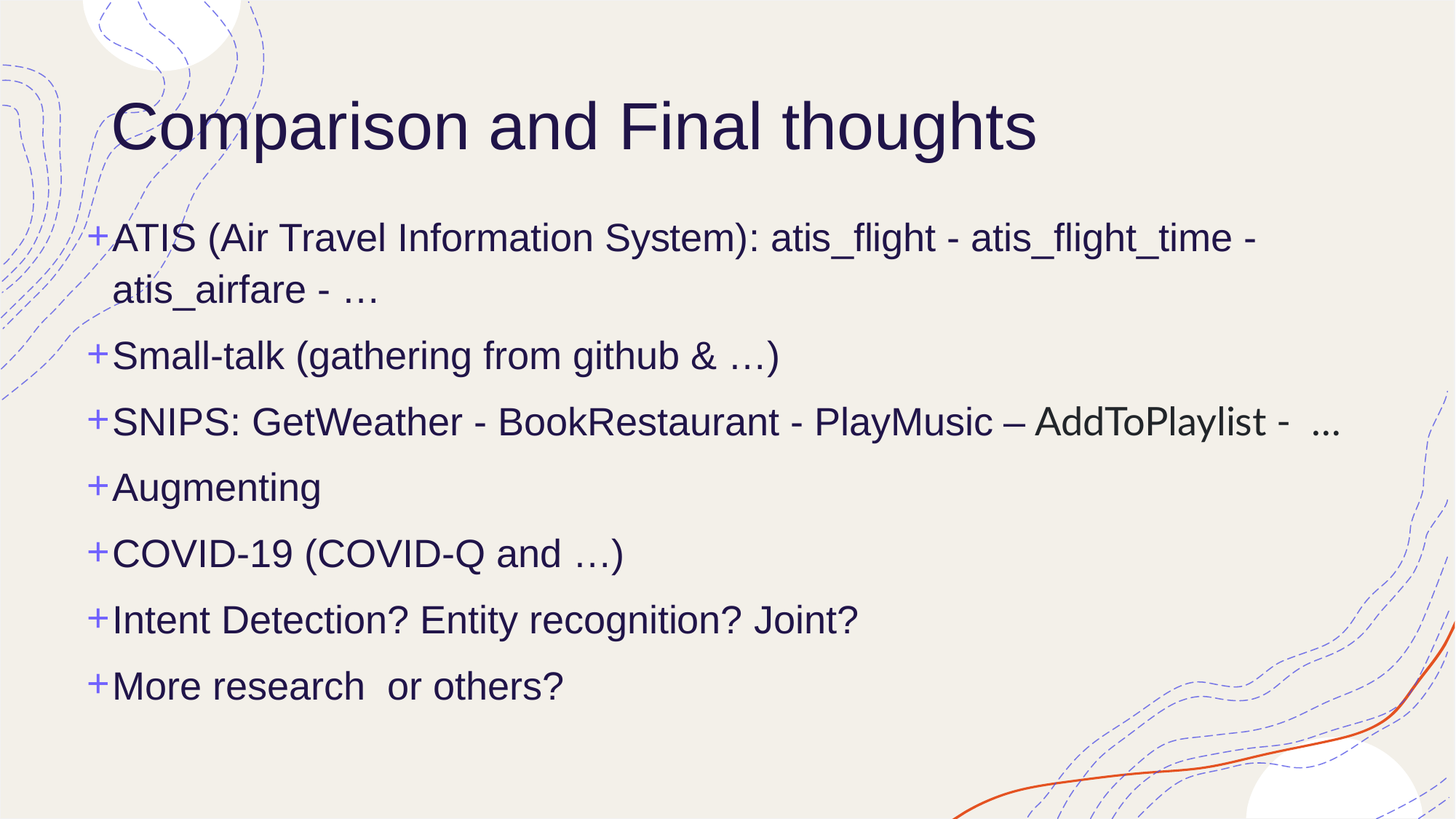

# Comparison and Final thoughts
ATIS (Air Travel Information System): atis_flight - atis_flight_time - atis_airfare - …
Small-talk (gathering from github & …)
SNIPS: GetWeather - BookRestaurant - PlayMusic – AddToPlaylist -  …
Augmenting
COVID-19 (COVID-Q and …)
Intent Detection? Entity recognition? Joint?
More research  or others?